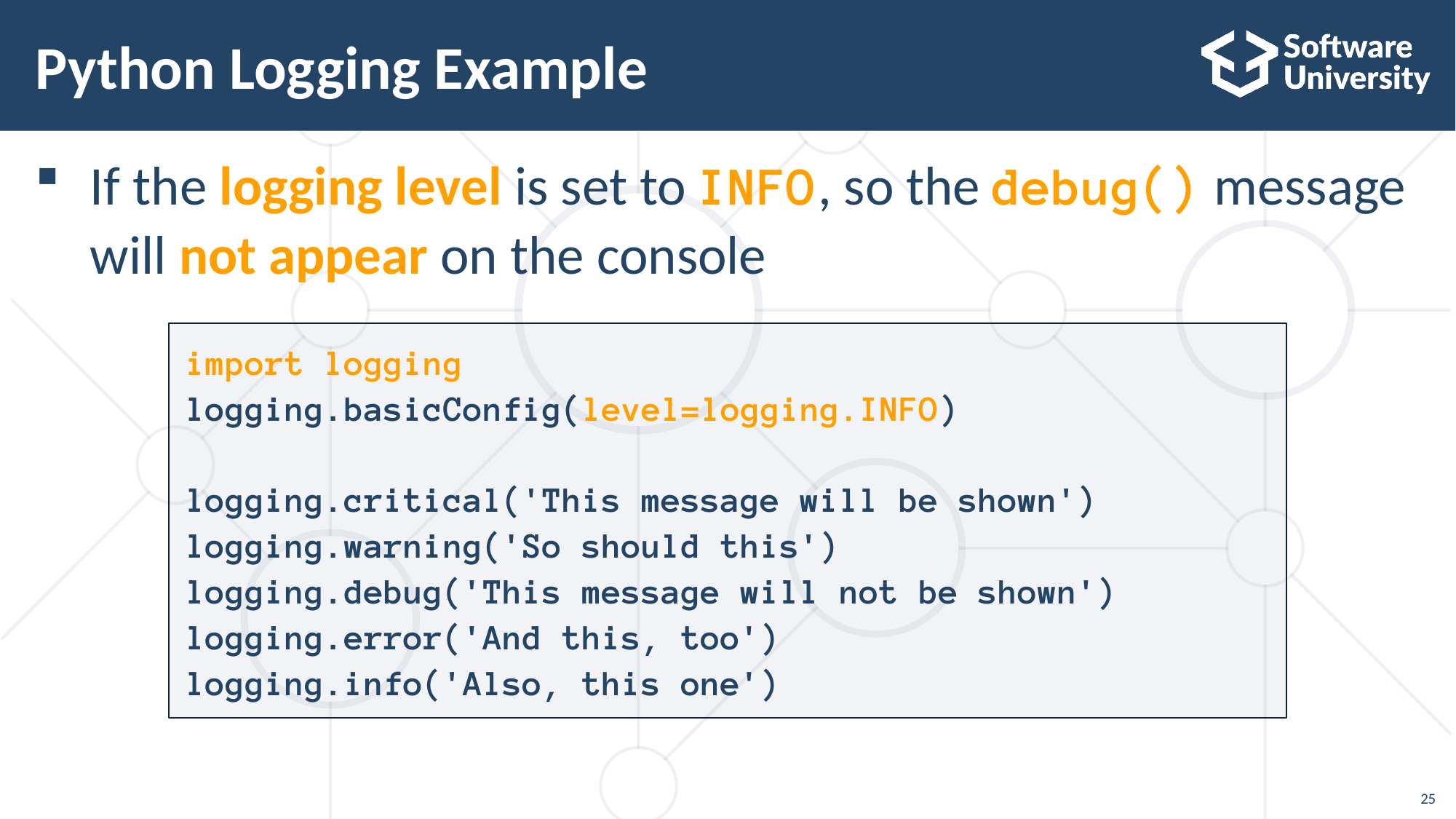

# Python Logging Example
If the logging level is set to INFO, so the debug() message will not appear on the console
import logging
logging.basicConfig(level=logging.INFO)

logging.critical('This message will be shown')
logging.warning('So should this')
logging.debug('This message will not be shown')
logging.error('And this, too')
logging.info('Also, this one')
25